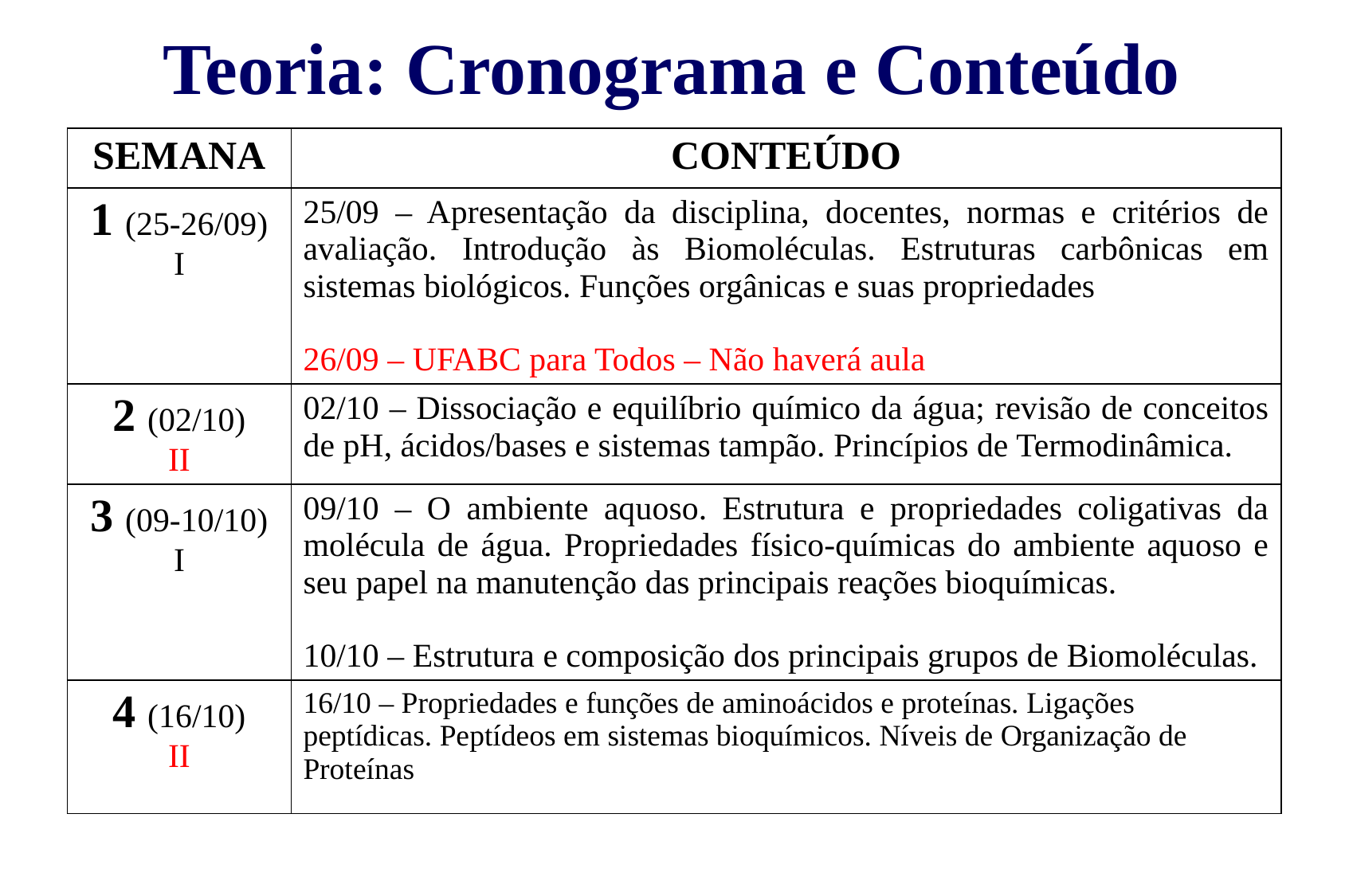

Teoria: Cronograma e Conteúdo
| SEMANA | CONTEÚDO |
| --- | --- |
| 1 (25-26/09) I | 25/09 – Apresentação da disciplina, docentes, normas e critérios de avaliação. Introdução às Biomoléculas. Estruturas carbônicas em sistemas biológicos. Funções orgânicas e suas propriedades 26/09 – UFABC para Todos – Não haverá aula |
| 2 (02/10) II | 02/10 – Dissociação e equilíbrio químico da água; revisão de conceitos de pH, ácidos/bases e sistemas tampão. Princípios de Termodinâmica. |
| 3 (09-10/10) I | 09/10 – O ambiente aquoso. Estrutura e propriedades coligativas da molécula de água. Propriedades físico-químicas do ambiente aquoso e seu papel na manutenção das principais reações bioquímicas. 10/10 – Estrutura e composição dos principais grupos de Biomoléculas. |
| 4 (16/10) II | 16/10 – Propriedades e funções de aminoácidos e proteínas. Ligações peptídicas. Peptídeos em sistemas bioquímicos. Níveis de Organização de Proteínas |